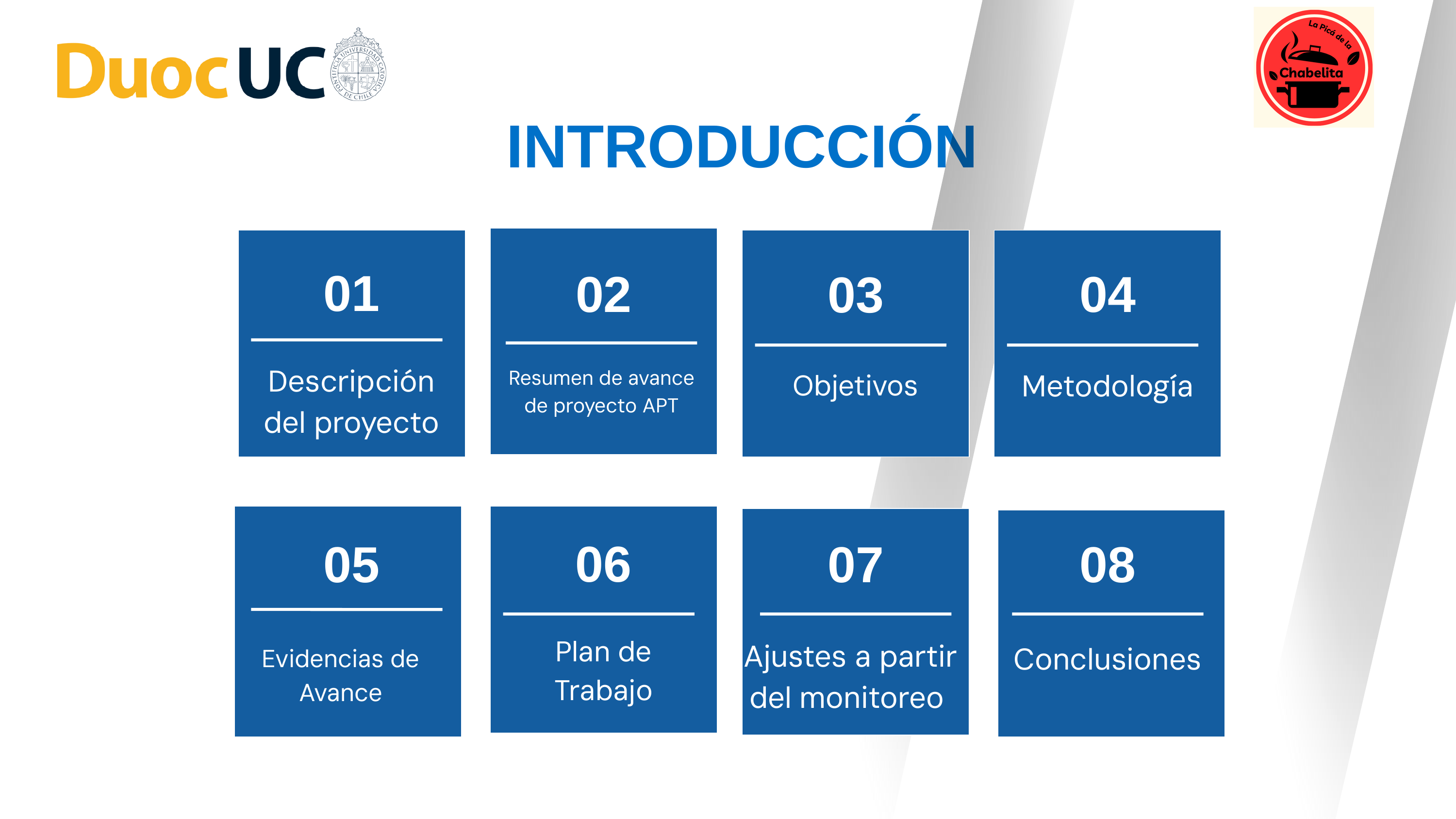

INTRODUCCIÓN

01
02
04
03

Descripción del proyecto
Metodología
Resumen de avance de proyecto APT
Objetivos

06
05
07
08

Plan de Trabajo
 Ajustes a partir del monitoreo
Conclusiones
Evidencias de Avance